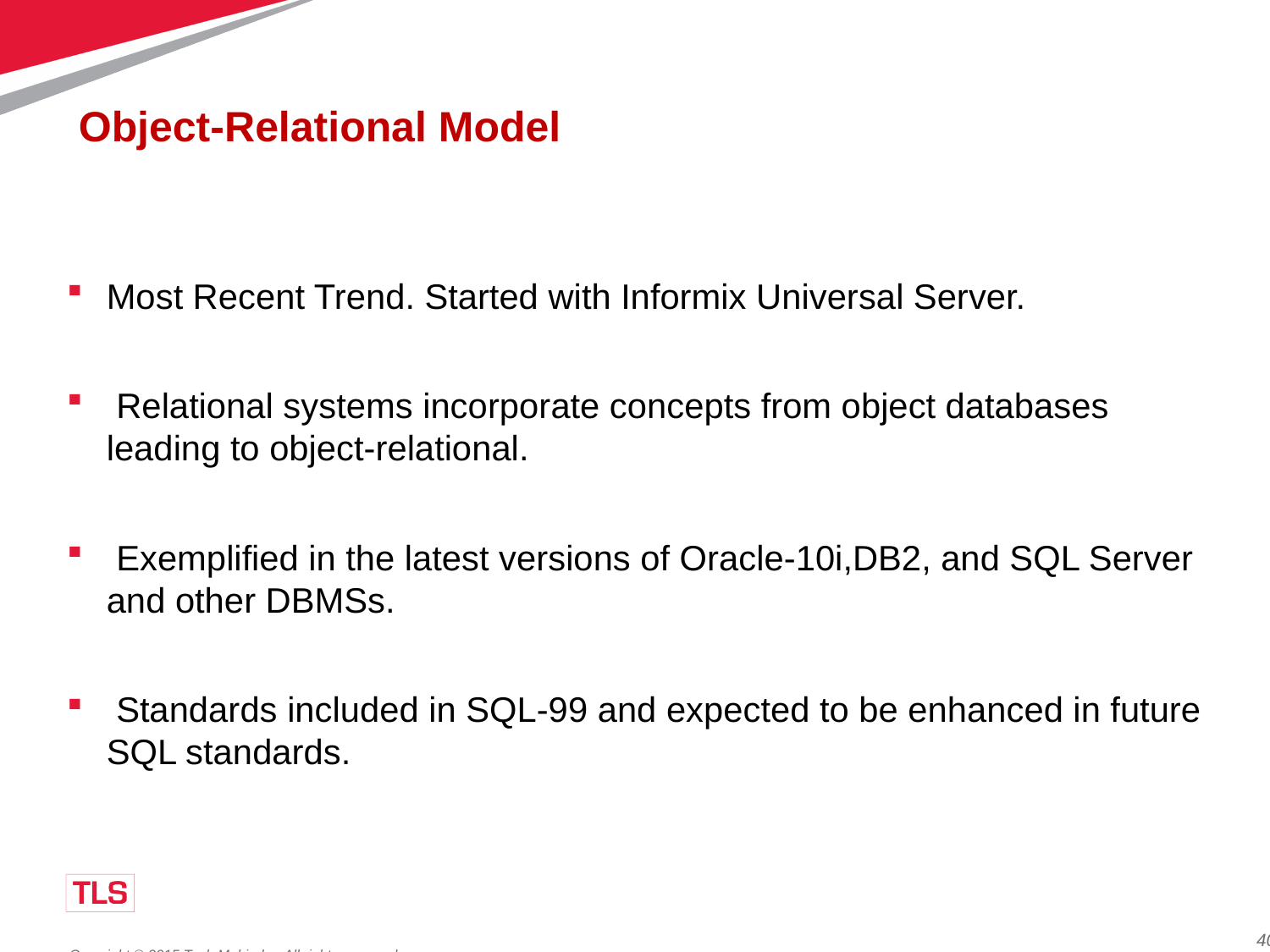

# Object-Relational Model
Most Recent Trend. Started with Informix Universal Server.

 Relational systems incorporate concepts from object databases leading to object-relational.

 Exemplified in the latest versions of Oracle-10i,DB2, and SQL Server and other DBMSs.

 Standards included in SQL-99 and expected to be enhanced in future SQL standards.